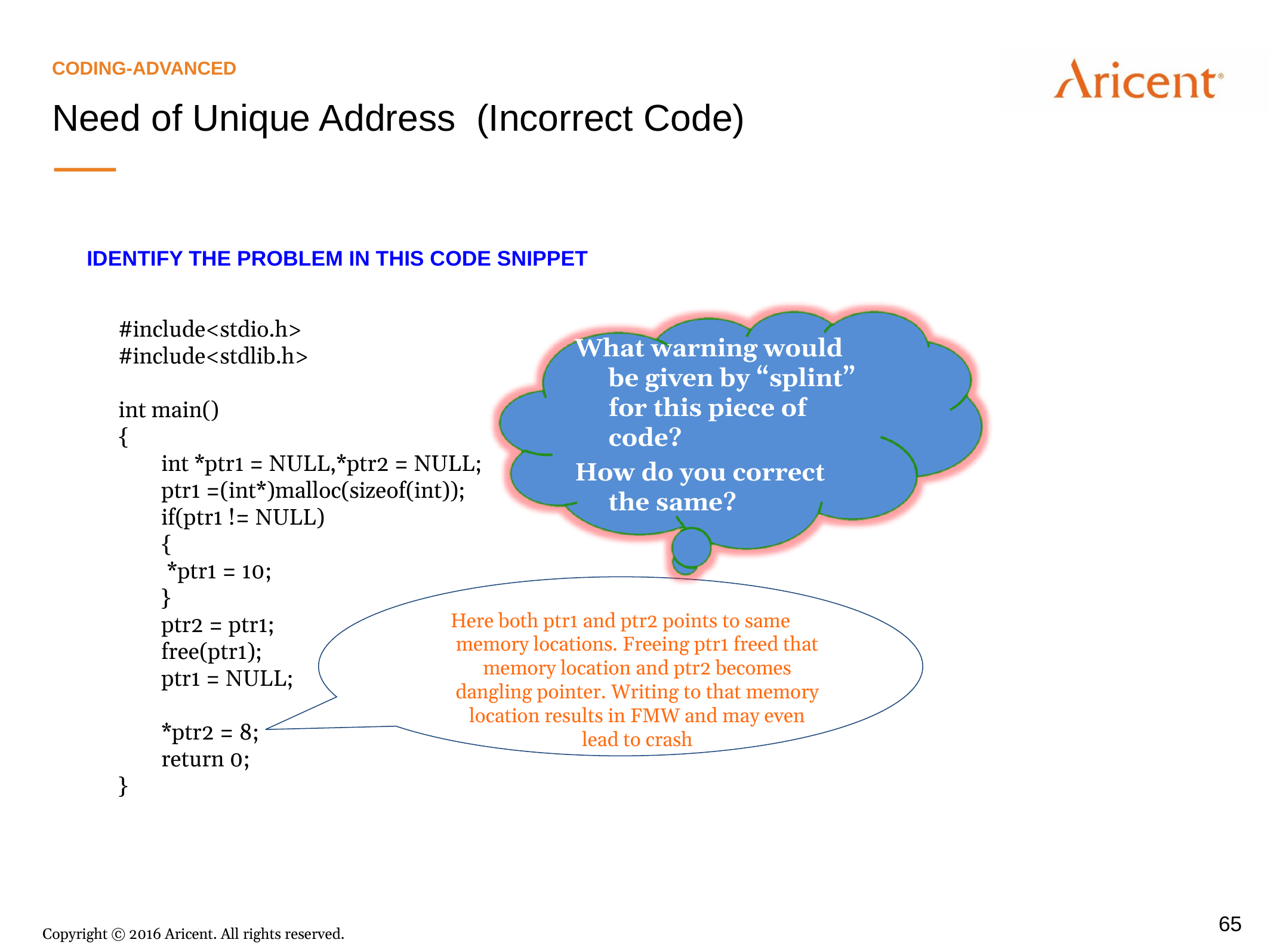

Coding-Advanced
Need of Unique Address  (Incorrect Code)
Identify the problem in this code snippet
#include<stdio.h>
#include<stdlib.h>

int main()
{
        int *ptr1 = NULL,*ptr2 = NULL;
        ptr1 =(int*)malloc(sizeof(int));
        if(ptr1 != NULL)
        {
         *ptr1 = 10;
        }
        ptr2 = ptr1;
        free(ptr1);
        ptr1 = NULL;

        *ptr2 = 8;
        return 0;
}
What warning would be given by “splint” for this piece of code?
How do you correct the same?
Here both ptr1 and ptr2 points to same memory locations. Freeing ptr1 freed that memory location and ptr2 becomes dangling pointer. Writing to that memory location results in FMW and may even lead to crash